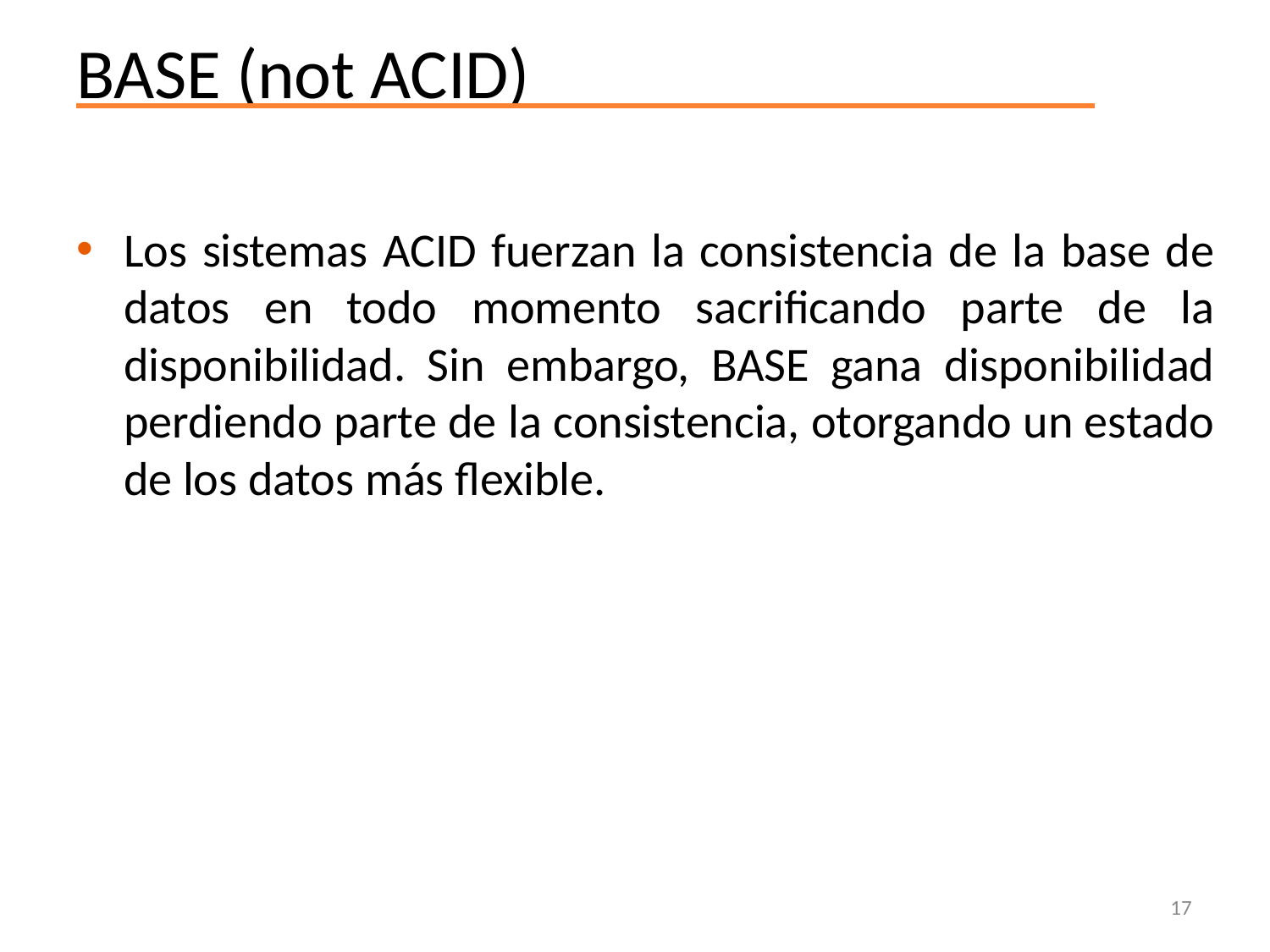

# BASE (not ACID)
Los sistemas ACID fuerzan la consistencia de la base de datos en todo momento sacrificando parte de la disponibilidad. Sin embargo, BASE gana disponibilidad perdiendo parte de la consistencia, otorgando un estado de los datos más flexible.

17